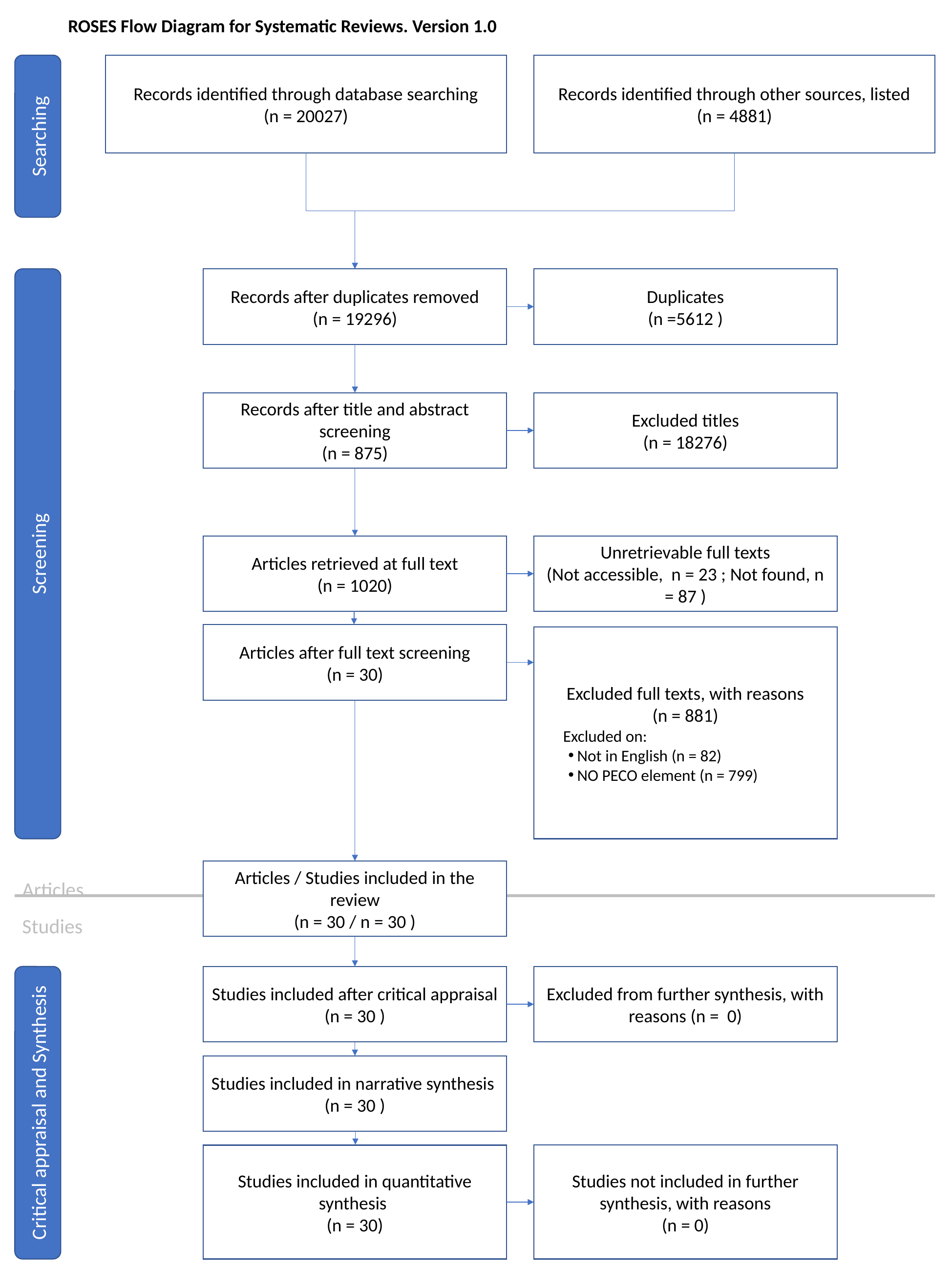

ROSES Flow Diagram for Systematic Reviews. Version 1.0

Records identified through database searching
(n = 20027)
Records identified through other sources, listed
(n = 4881)
Searching

Records after duplicates removed
(n = 19296)
Duplicates
(n =5612 )
Records after title and abstract screening
(n = 875)
Excluded titles
(n = 18276)
Screening
Articles retrieved at full text
(n = 1020)
Unretrievable full texts
(Not accessible,  n = 23 ; Not found, n = 87 )
Articles after full text screening
(n = 30)
Excluded full texts, with reasons
(n = 881)
      Excluded on:
Not in English (n = 82)
NO PECO element (n = 799)
Articles
Studies
Articles / Studies included in the review
(n = 30 / n = 30 )
Studies included after critical appraisal
(n = 30 )
Excluded from further synthesis, with reasons (n =  0)

Studies included in narrative synthesis
(n = 30 )
Critical appraisal and Synthesis
Studies included in quantitative synthesis
(n = 30)
Studies not included in further synthesis, with reasons
(n = 0)